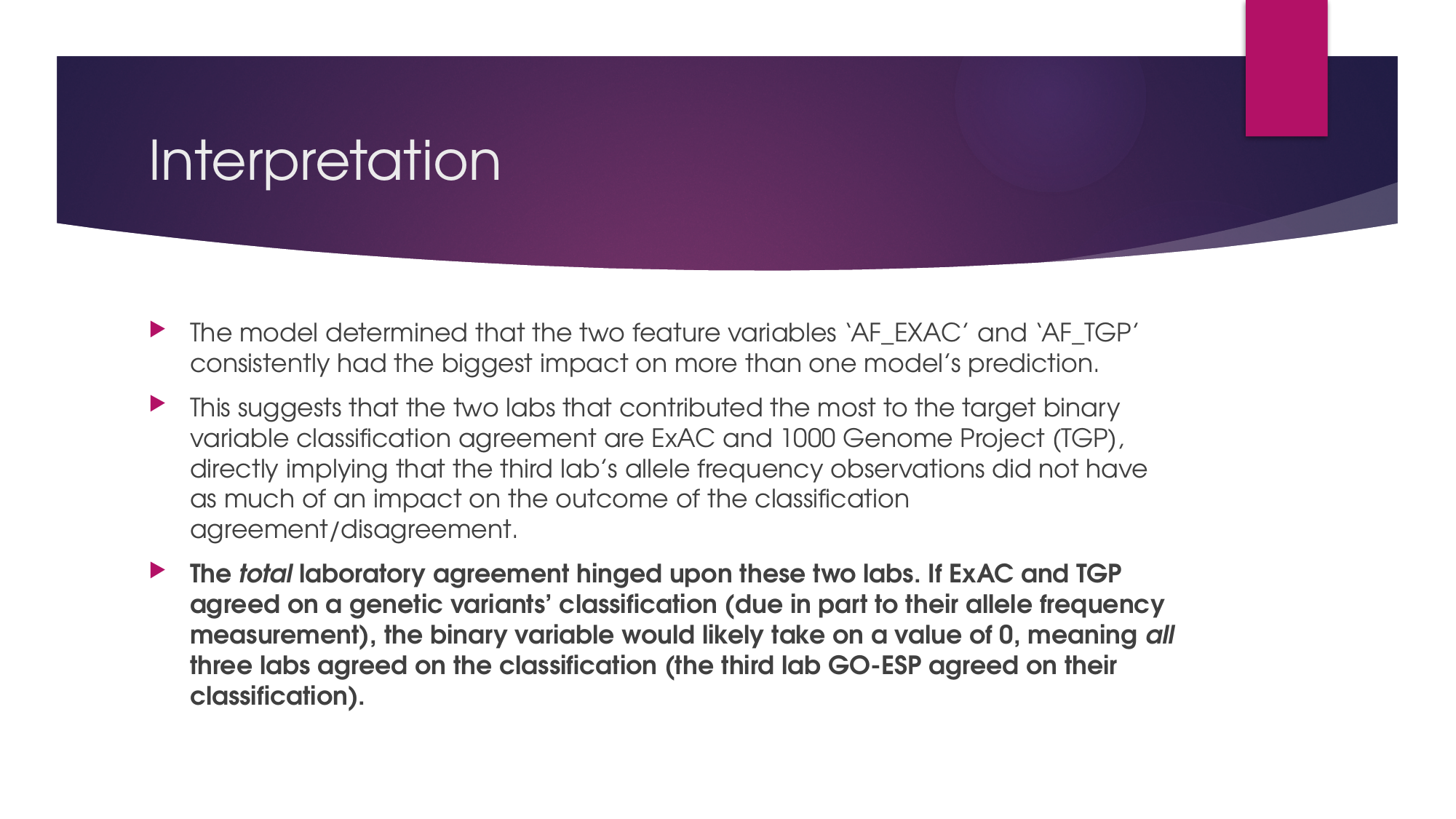

# Interpretation
The model determined that the two feature variables ‘AF_EXAC’ and ‘AF_TGP’ consistently had the biggest impact on more than one model’s prediction.
This suggests that the two labs that contributed the most to the target binary variable classification agreement are ExAC and 1000 Genome Project (TGP), directly implying that the third lab’s allele frequency observations did not have as much of an impact on the outcome of the classification agreement/disagreement.
The total laboratory agreement hinged upon these two labs. If ExAC and TGP agreed on a genetic variants’ classification (due in part to their allele frequency measurement), the binary variable would likely take on a value of 0, meaning all three labs agreed on the classification (the third lab GO-ESP agreed on their classification).